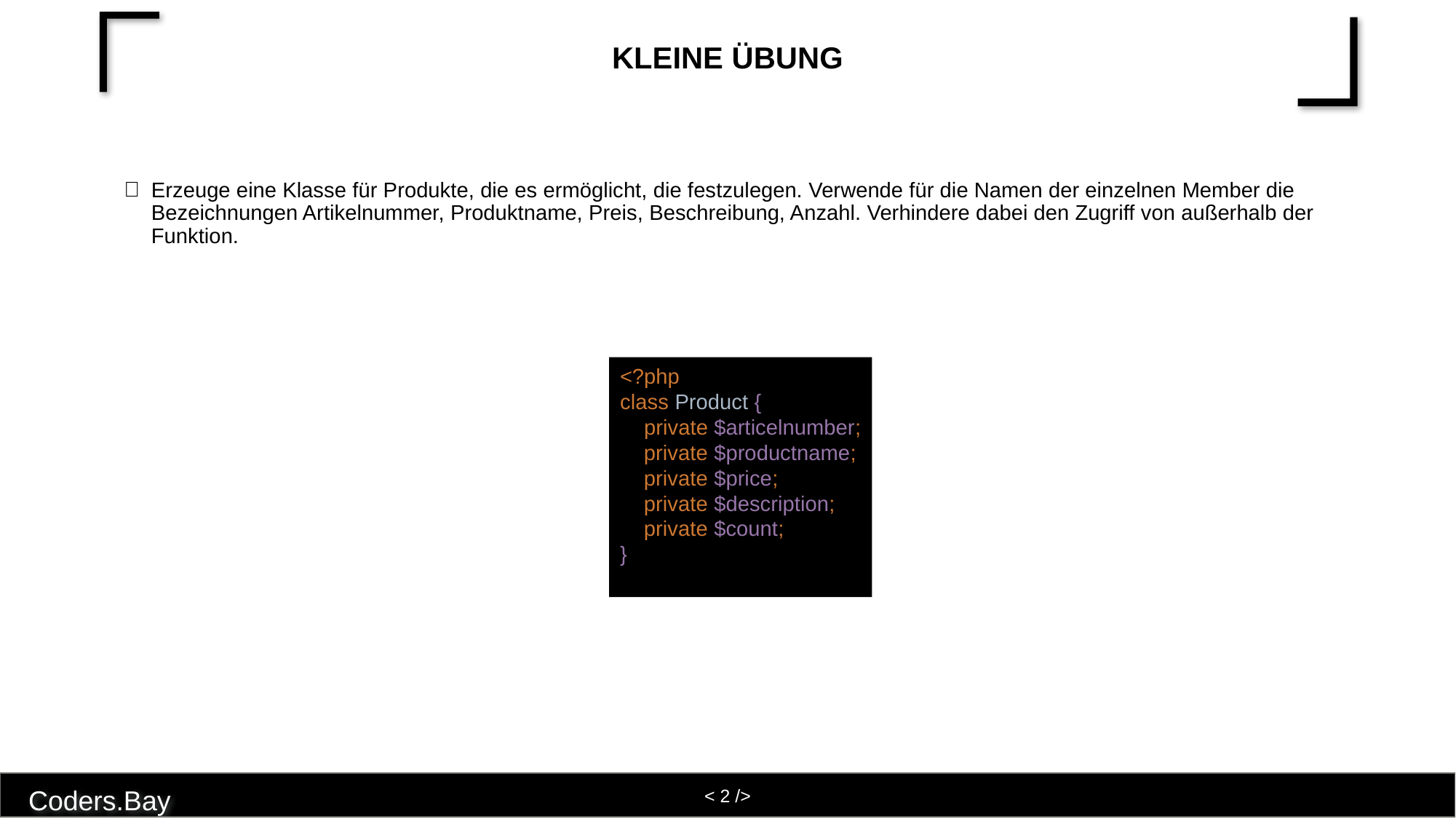

# Kleine Übung
Erzeuge eine Klasse für Produkte, die es ermöglicht, die festzulegen. Verwende für die Namen der einzelnen Member die Bezeichnungen Artikelnummer, Produktname, Preis, Beschreibung, Anzahl. Verhindere dabei den Zugriff von außerhalb der Funktion.
<?php
class Product {
    private $articelnumber;
    private $productname;
    private $price;
    private $description;
    private $count;
}